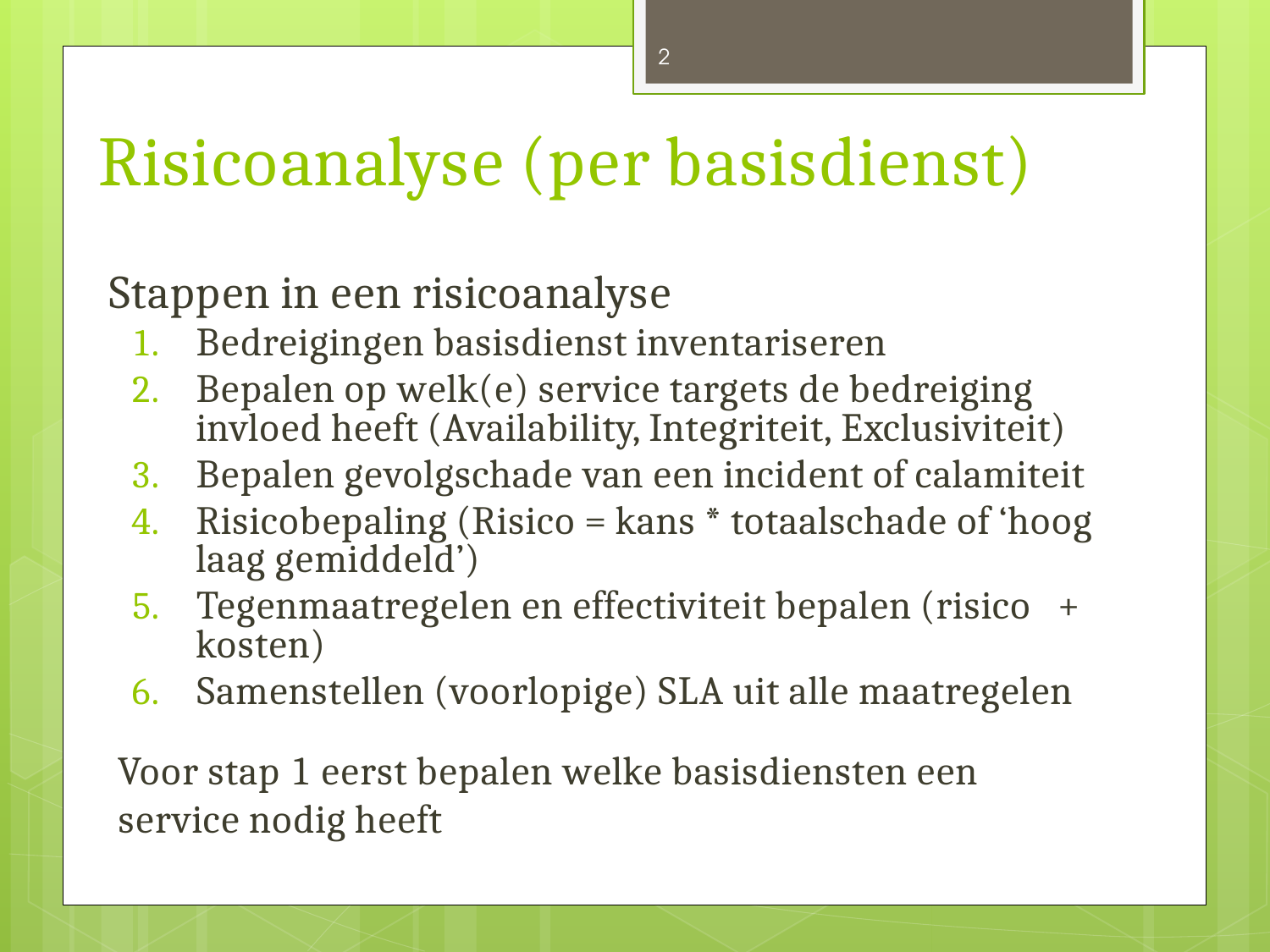

2
# Risicoanalyse (per basisdienst)
Stappen in een risicoanalyse
Bedreigingen basisdienst inventariseren
Bepalen op welk(e) service targets de bedreiging invloed heeft (Availability, Integriteit, Exclusiviteit)
Bepalen gevolgschade van een incident of calamiteit
Risicobepaling (Risico = kans * totaalschade of ‘hoog laag gemiddeld’)
Tegenmaatregelen en effectiviteit bepalen (risico   + kosten)
Samenstellen (voorlopige) SLA uit alle maatregelen

Voor stap 1 eerst bepalen welke basisdiensten een service nodig heeft